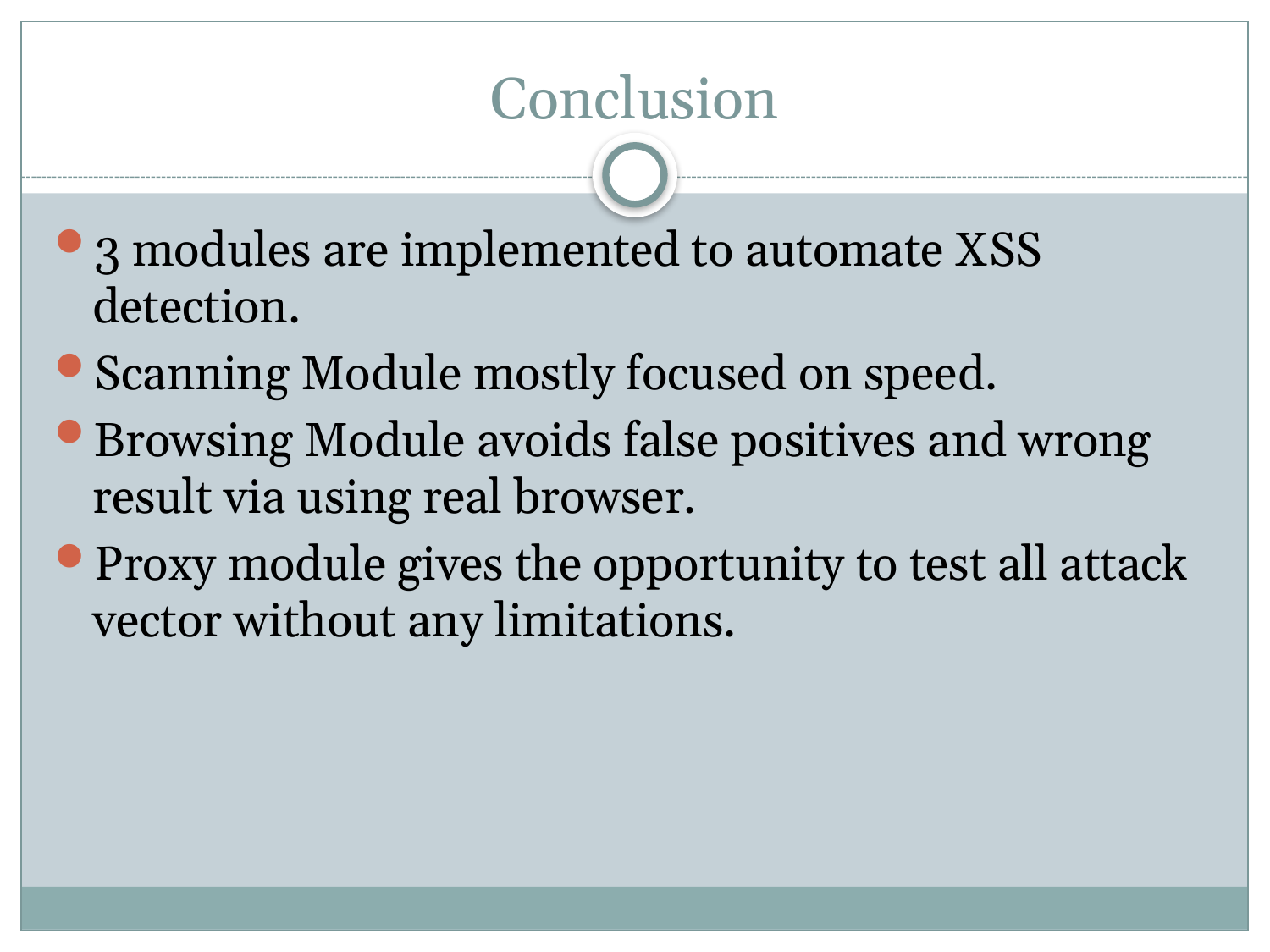

# Conclusion
3 modules are implemented to automate XSS detection.
Scanning Module mostly focused on speed.
Browsing Module avoids false positives and wrong result via using real browser.
Proxy module gives the opportunity to test all attack vector without any limitations.